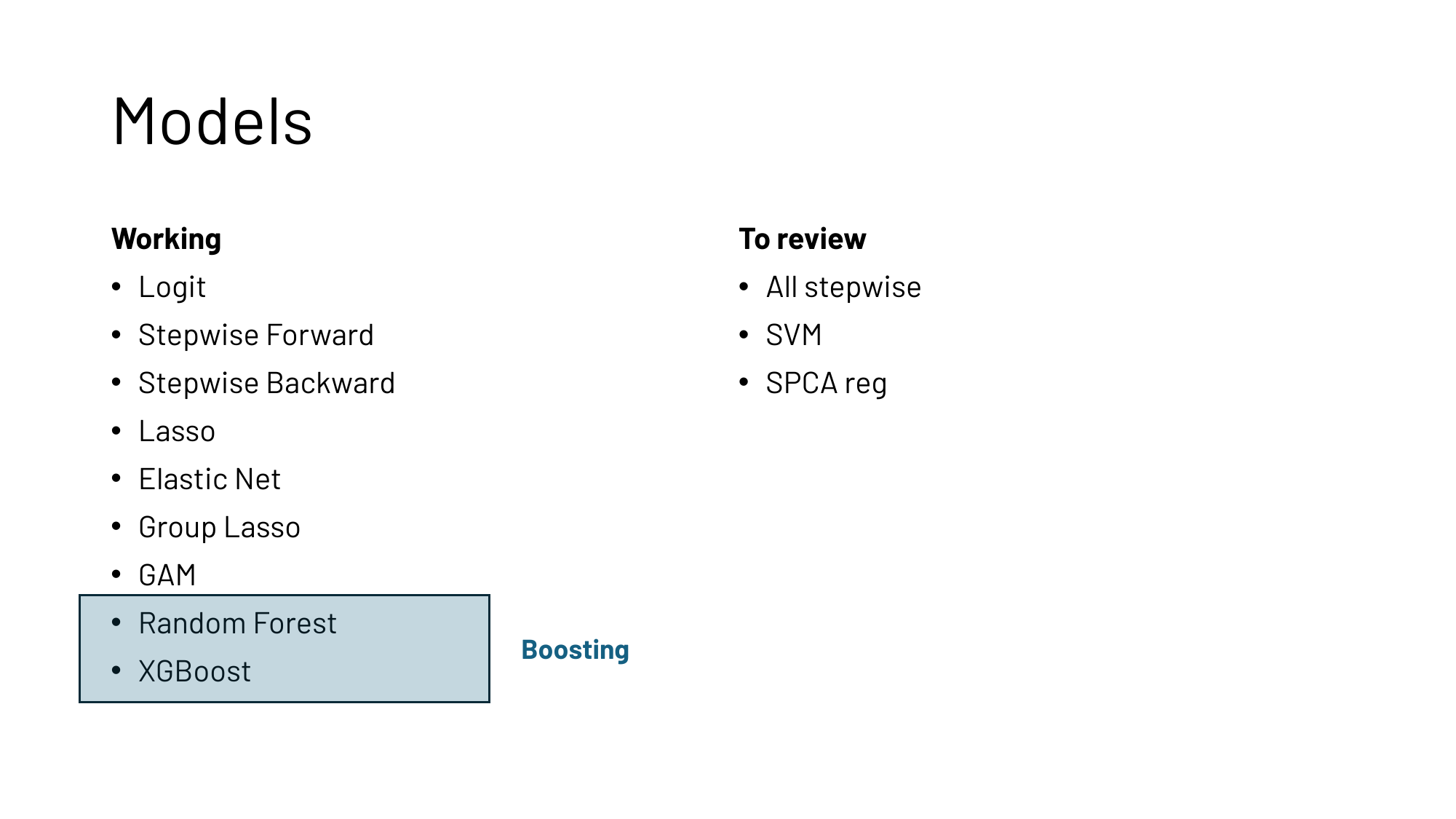

# Models
Working
Logit
Stepwise Forward
Stepwise Backward
Lasso
Elastic Net
Group Lasso
GAM
Random Forest
XGBoost

To review
All stepwise
SVM
SPCA reg

Boosting